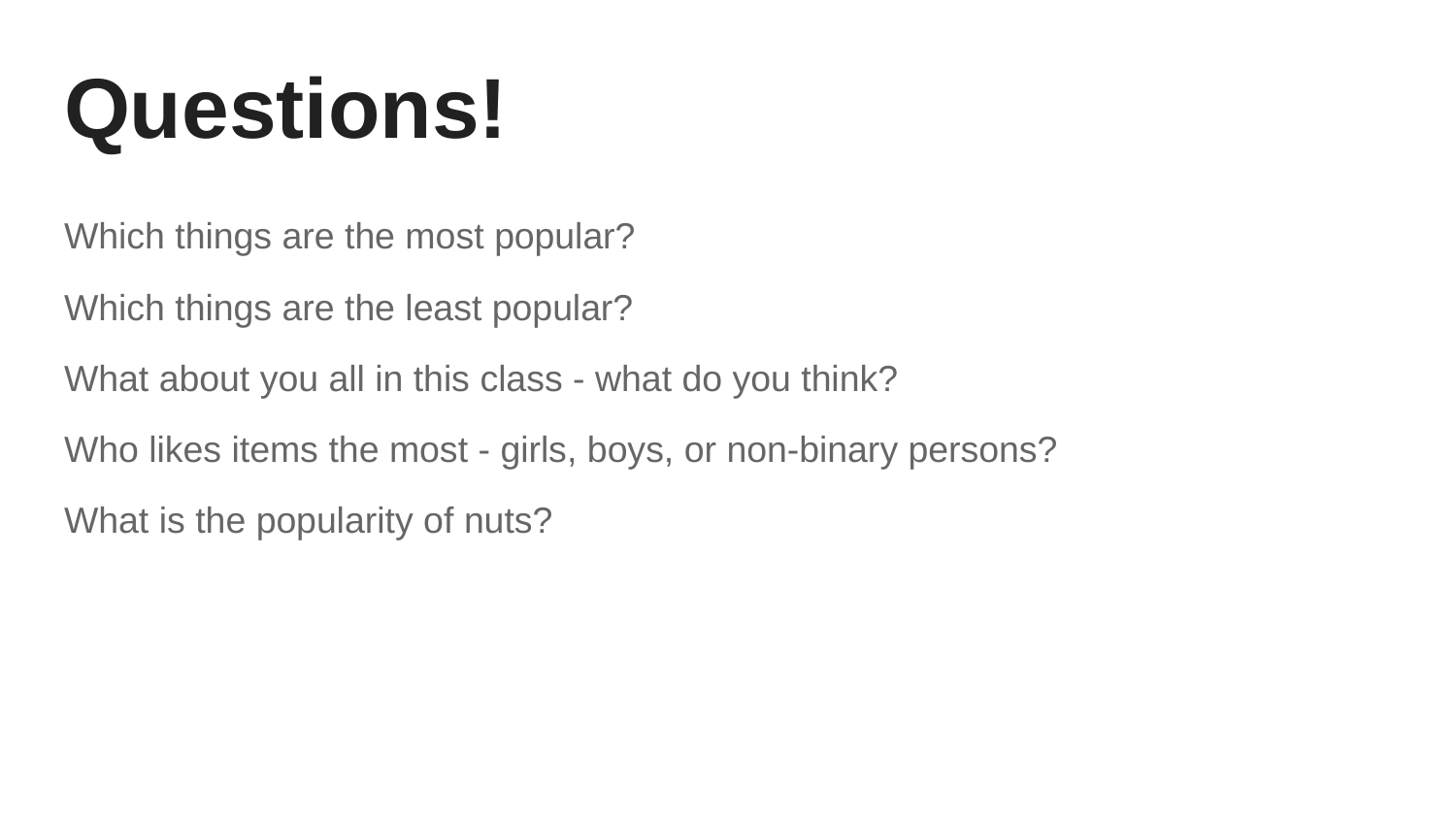

# Questions!
Which things are the most popular?
Which things are the least popular?
What about you all in this class - what do you think?
Who likes items the most - girls, boys, or non-binary persons?
What is the popularity of nuts?